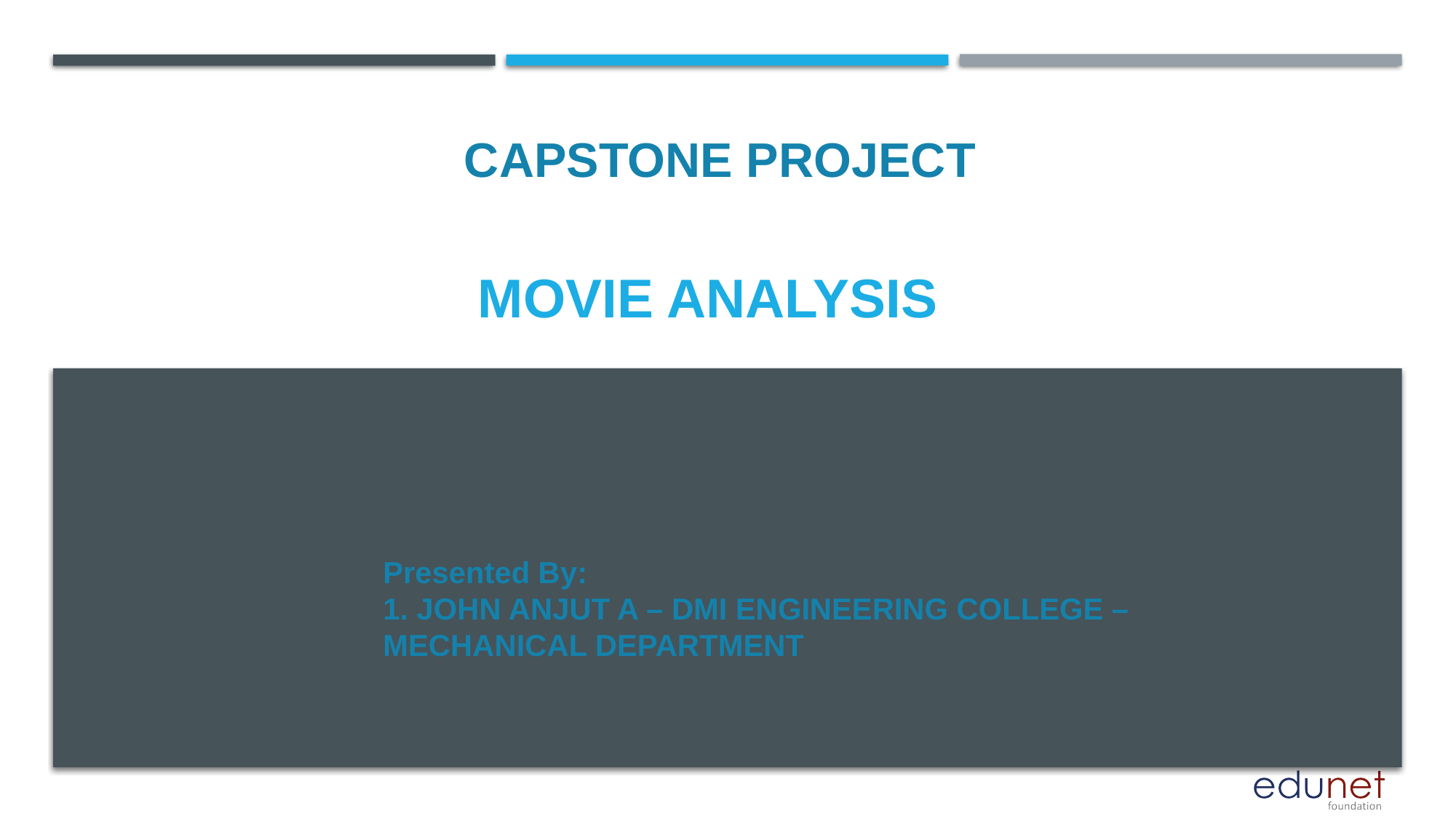

CAPSTONE PROJECT
# Movie analysis
Presented By:
1. JOHN ANJUT A – DMI ENGINEERING COLLEGE – MECHANICAL DEPARTMENT